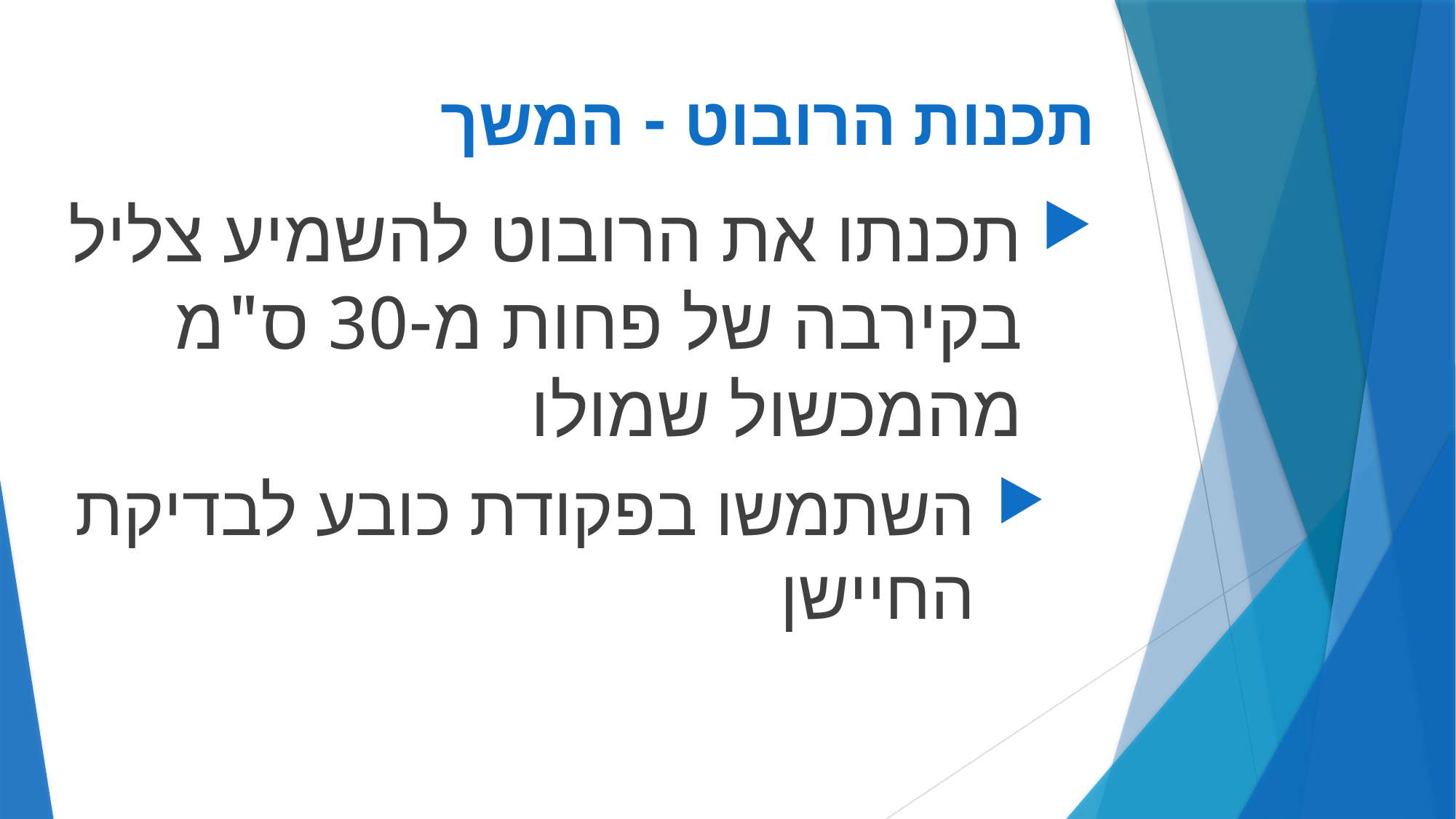

# תכנות הרובוט - המשך
תכנתו את הרובוט להשמיע צליל בקירבה של פחות מ-30 ס"מ מהמכשול שמולו
השתמשו בפקודת כובע לבדיקת החיישן